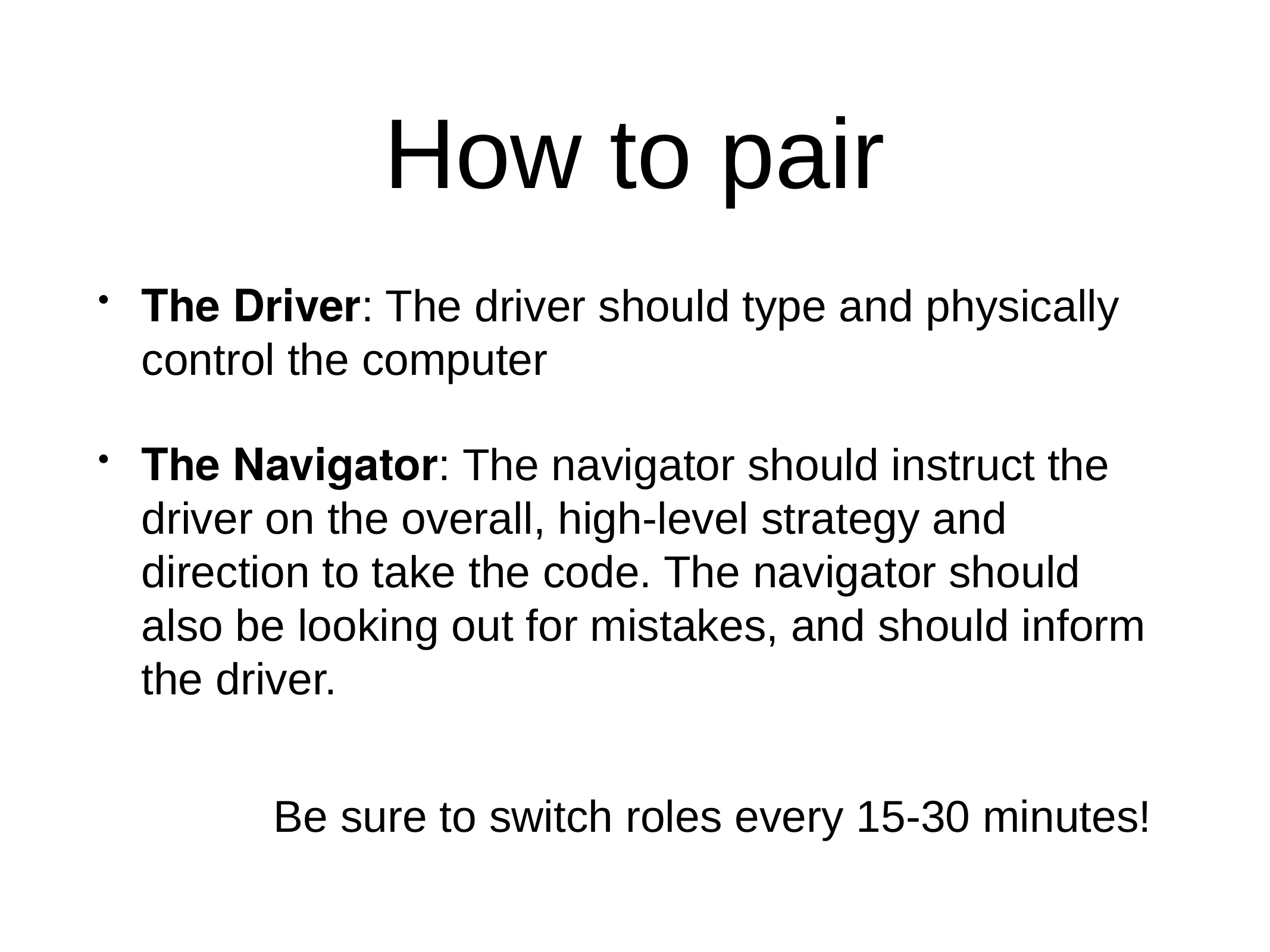

# How to pair
The Driver: The driver should type and physically control the computer
The Navigator: The navigator should instruct the driver on the overall, high-level strategy and direction to take the code. The navigator should also be looking out for mistakes, and should inform the driver.
Be sure to switch roles every 15-30 minutes!